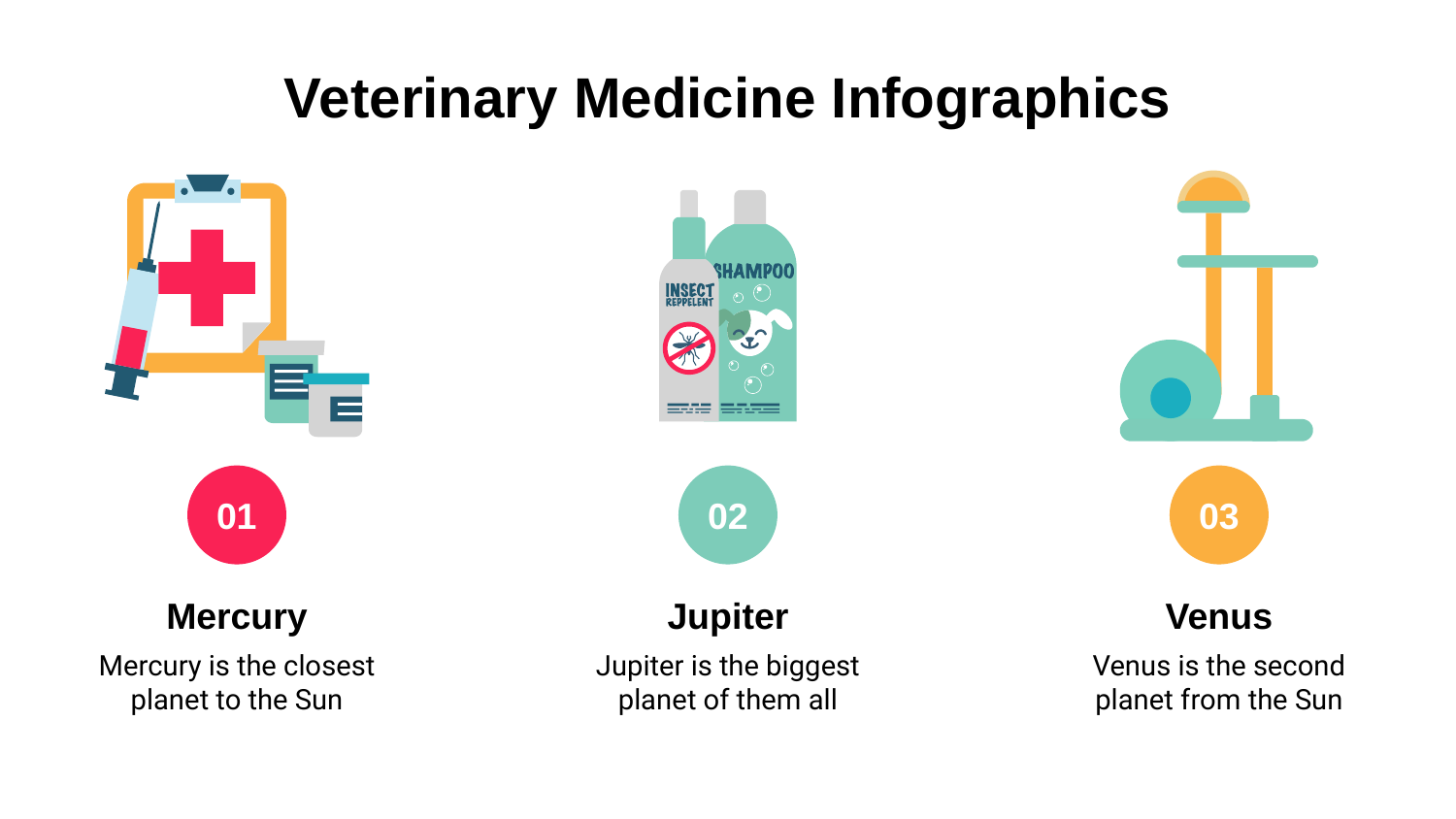

# Veterinary Medicine Infographics

01
Mercury
Mercury is the closest planet to the Sun
02
Jupiter
Jupiter is the biggest planet of them all
03
Venus
Venus is the second planet from the Sun